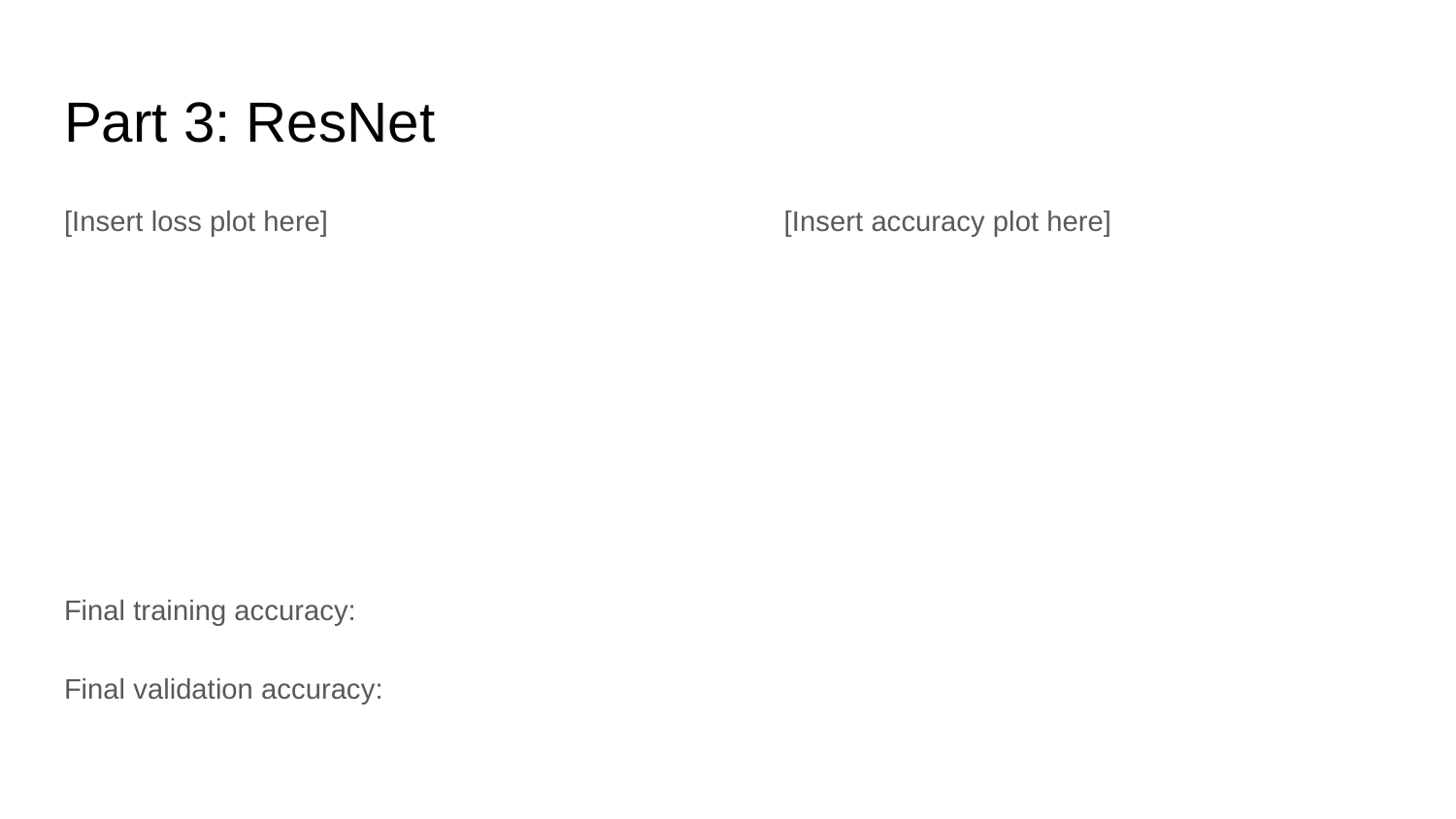

# Part 3: ResNet
[Insert loss plot here]

Final training accuracy:

Final validation accuracy:
[Insert accuracy plot here]